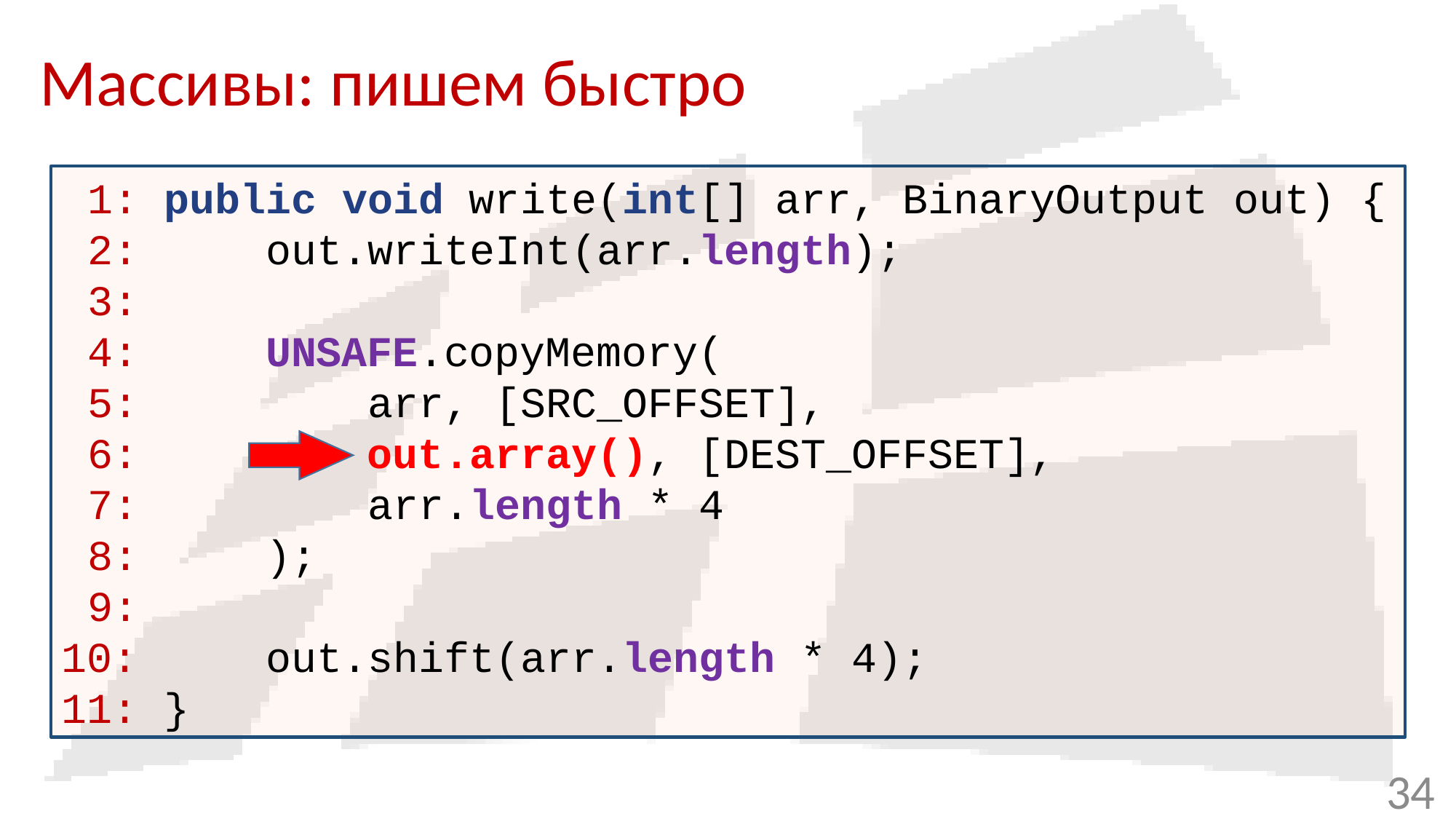

# Массивы: пишем быстро
 1: public void write(int[] arr, BinaryOutput out) {
 2:     out.writeInt(arr.length);
 3:
 4:     UNSAFE.copyMemory(
 5:         arr, [SRC_OFFSET],
 6:         out.array(), [DEST_OFFSET],
 7:         arr.length * 4
 8:     );
 9:
10:     out.shift(arr.length * 4);
11: }

34